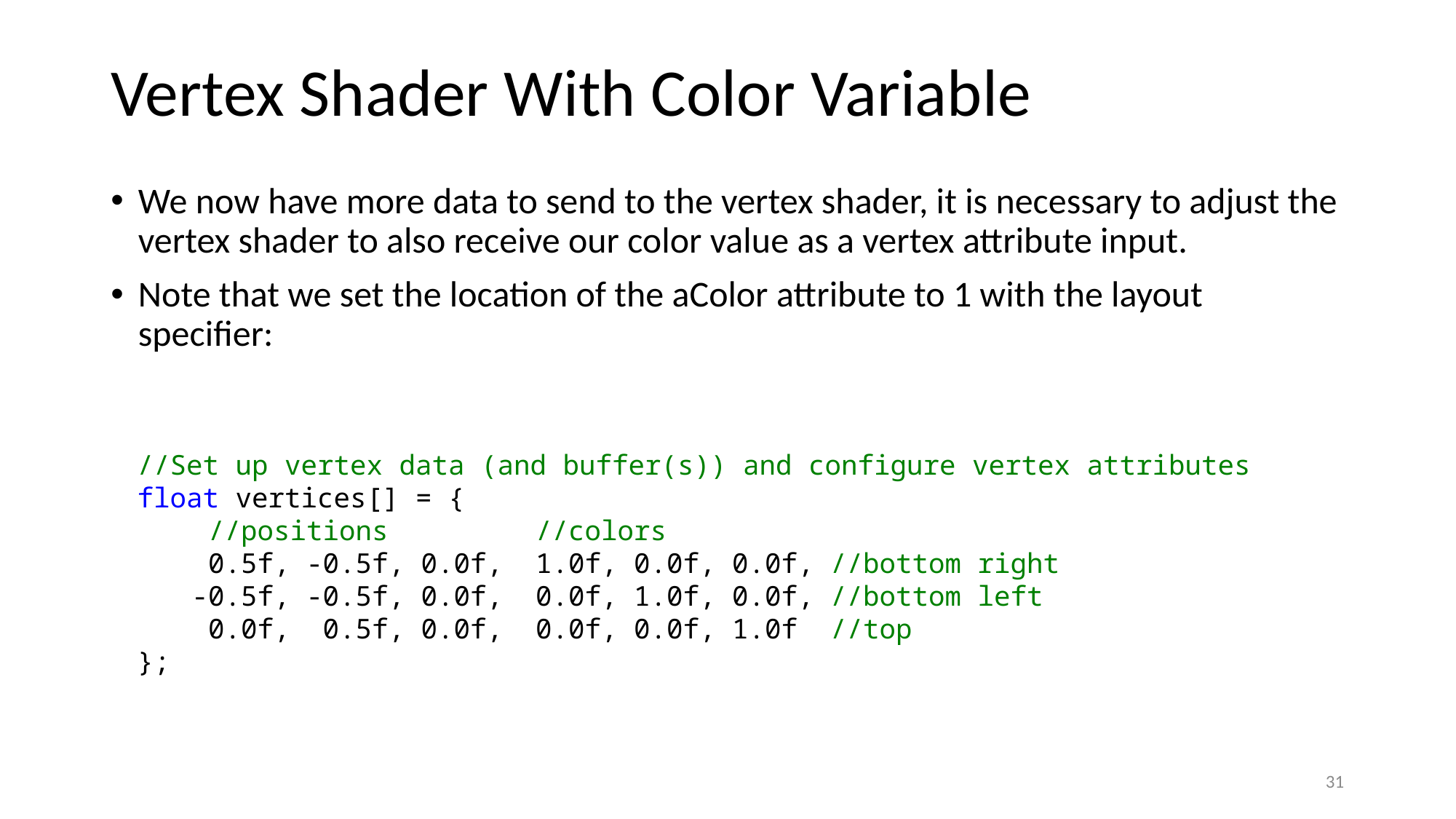

# Vertex Shader With Color Variable
We now have more data to send to the vertex shader, it is necessary to adjust the vertex shader to also receive our color value as a vertex attribute input.
Note that we set the location of the aColor attribute to 1 with the layout specifier:
//Set up vertex data (and buffer(s)) and configure vertex attributes
float vertices[] = {
 //positions         //colors
 0.5f, -0.5f, 0.0f,  1.0f, 0.0f, 0.0f, //bottom right
-0.5f, -0.5f, 0.0f,  0.0f, 1.0f, 0.0f, //bottom left
 0.0f,  0.5f, 0.0f,  0.0f, 0.0f, 1.0f  //top
};
31